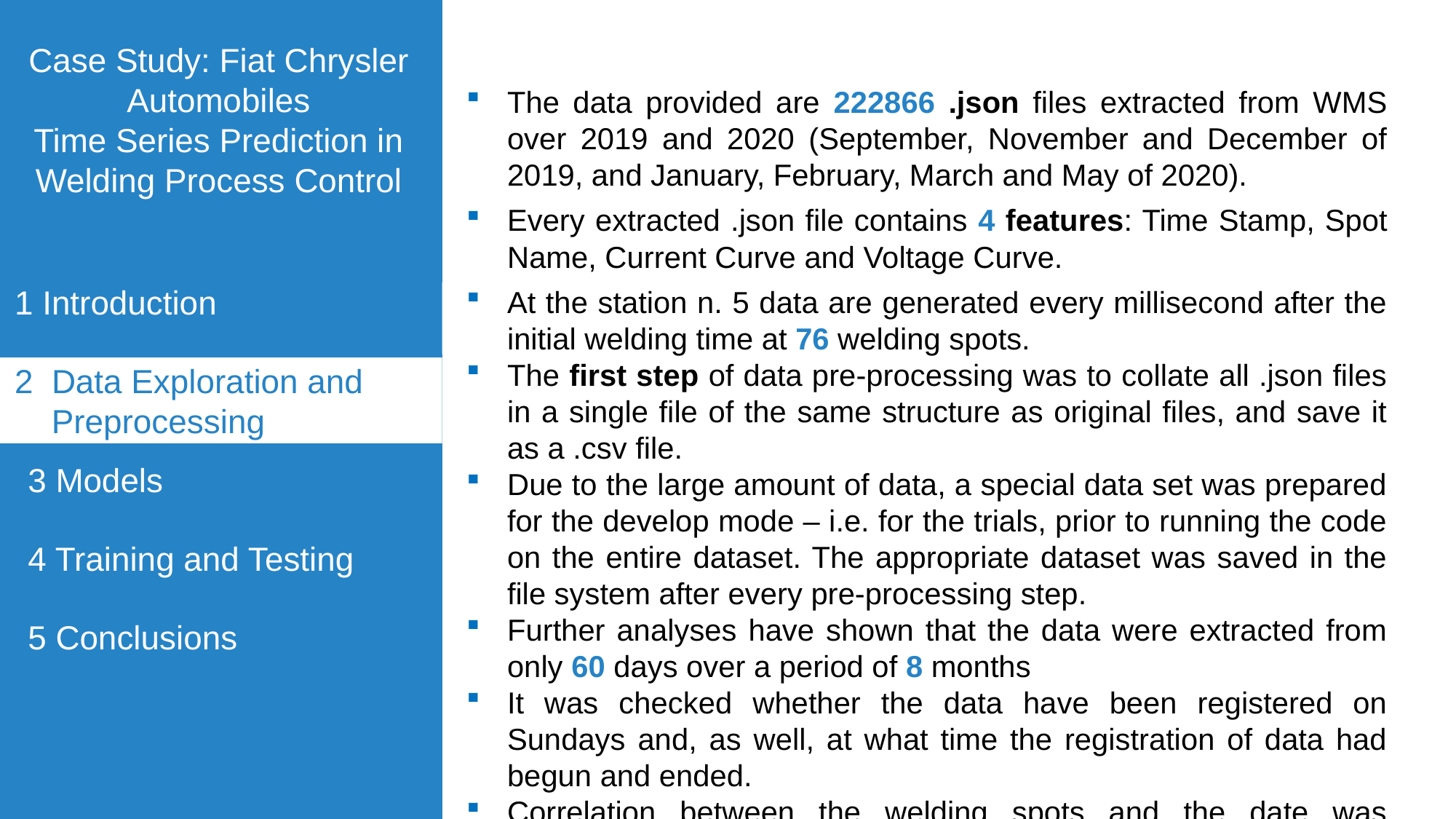

Case Study: Fiat Chrysler Automobiles
Time Series Prediction in Welding Process Control
The data provided are 222866 .json files extracted from WMS over 2019 and 2020 (September, November and December of 2019, and January, February, March and May of 2020).
Every extracted .json file contains 4 features: Time Stamp, Spot Name, Current Curve and Voltage Curve.
At the station n. 5 data are generated every millisecond after the initial welding time at 76 welding spots.
The first step of data pre-processing was to collate all .json files in a single file of the same structure as original files, and save it as a .csv file.
Due to the large amount of data, a special data set was prepared for the develop mode – i.e. for the trials, prior to running the code on the entire dataset. The appropriate dataset was saved in the file system after every pre-processing step.
Further analyses have shown that the data were extracted from only 60 days over a period of 8 months
It was checked whether the data have been registered on Sundays and, as well, at what time the registration of data had begun and ended.
Correlation between the welding spots and the date was checked, and it was insignificant (0,000055).

1 Introduction

2  Data Exploration and
    Preprocessing
3 Models

4 Training and Testing
5 Conclusions